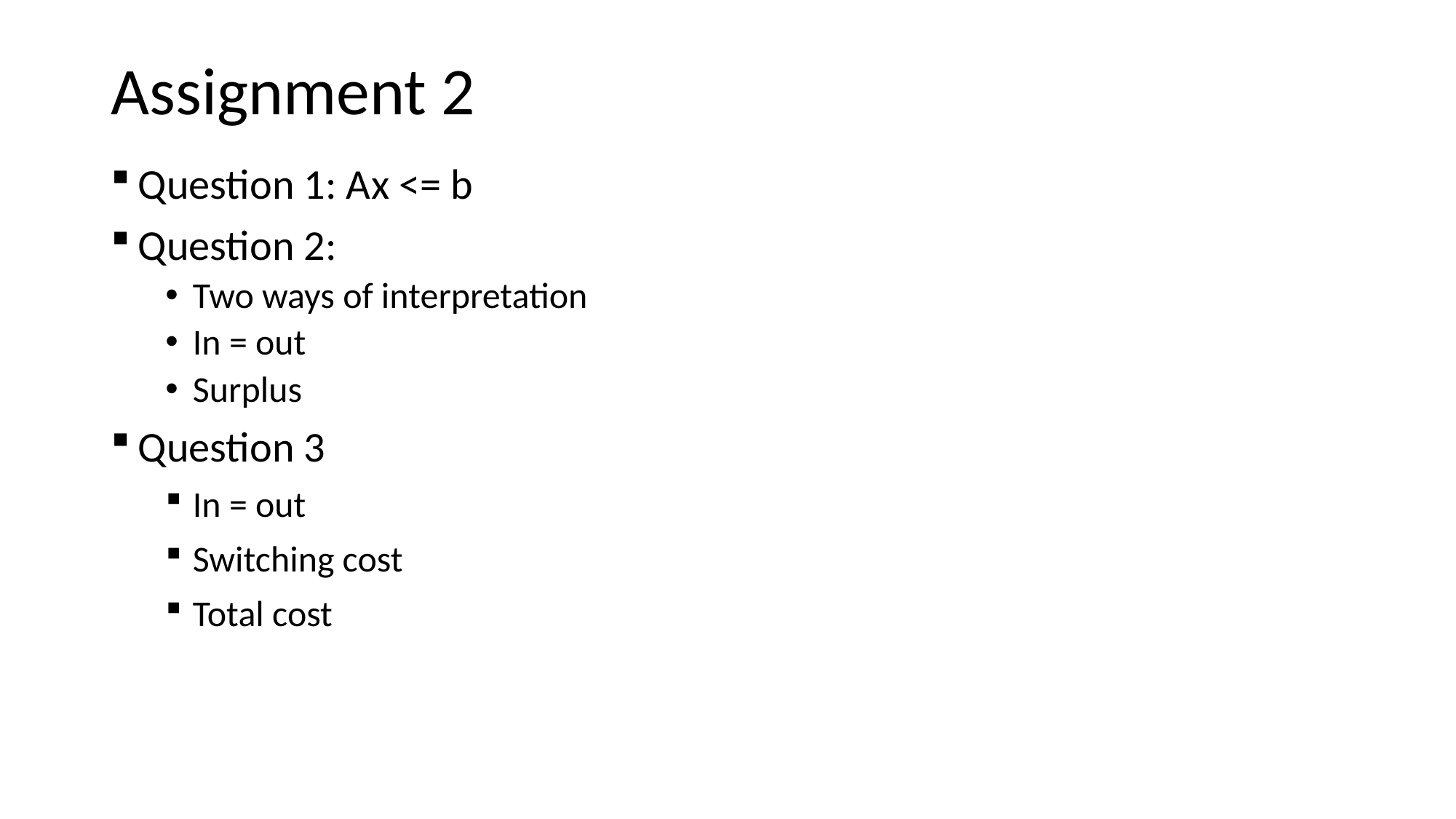

# Assignment 2
Question 1: Ax <= b
Question 2:
Two ways of interpretation
In = out
Surplus
Question 3
In = out
Switching cost
Total cost